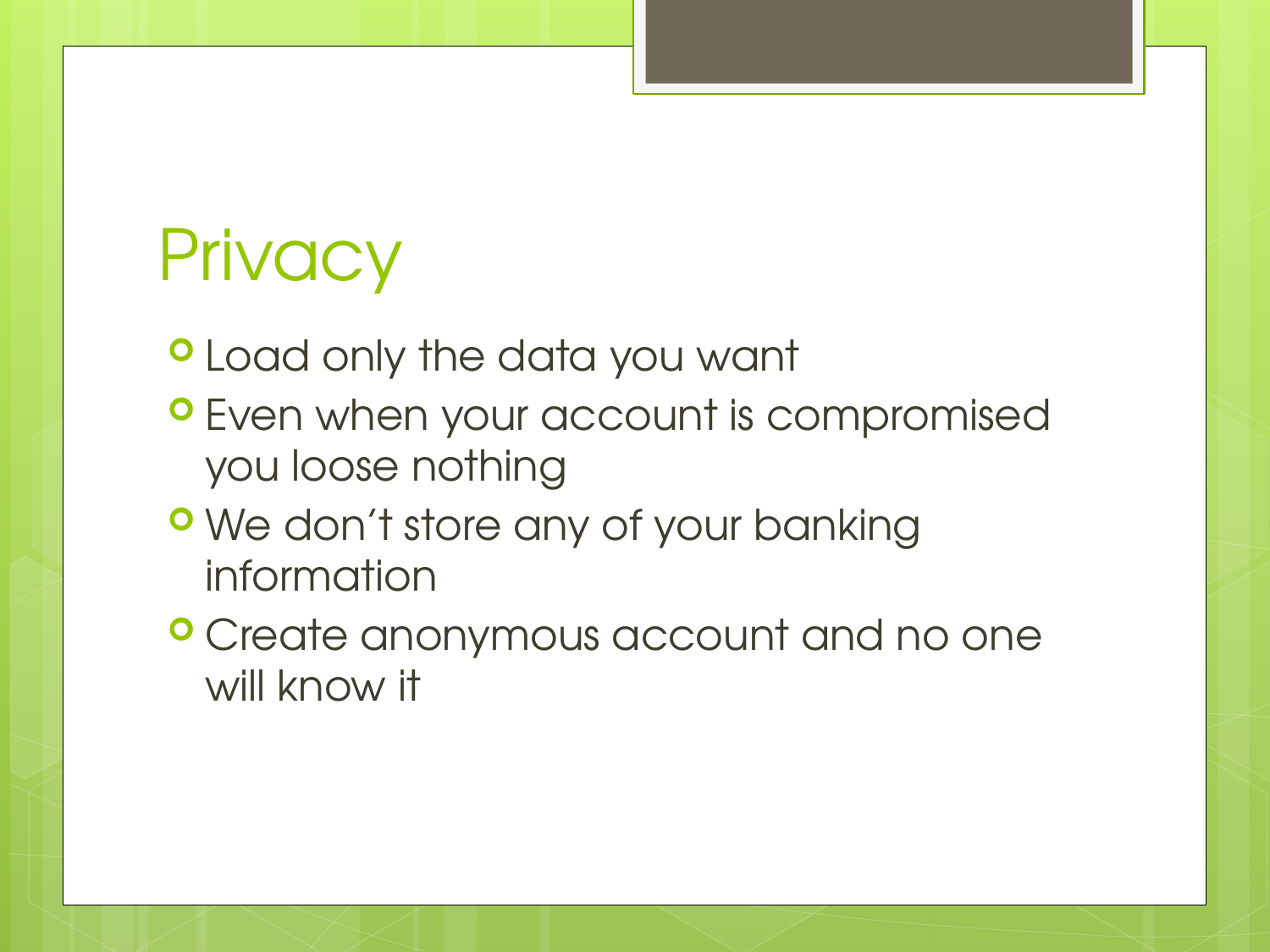

# Privacy
Load only the data you want
Even when your account is compromised you loose nothing
We don’t store any of your banking information
Create anonymous account and no one will know it